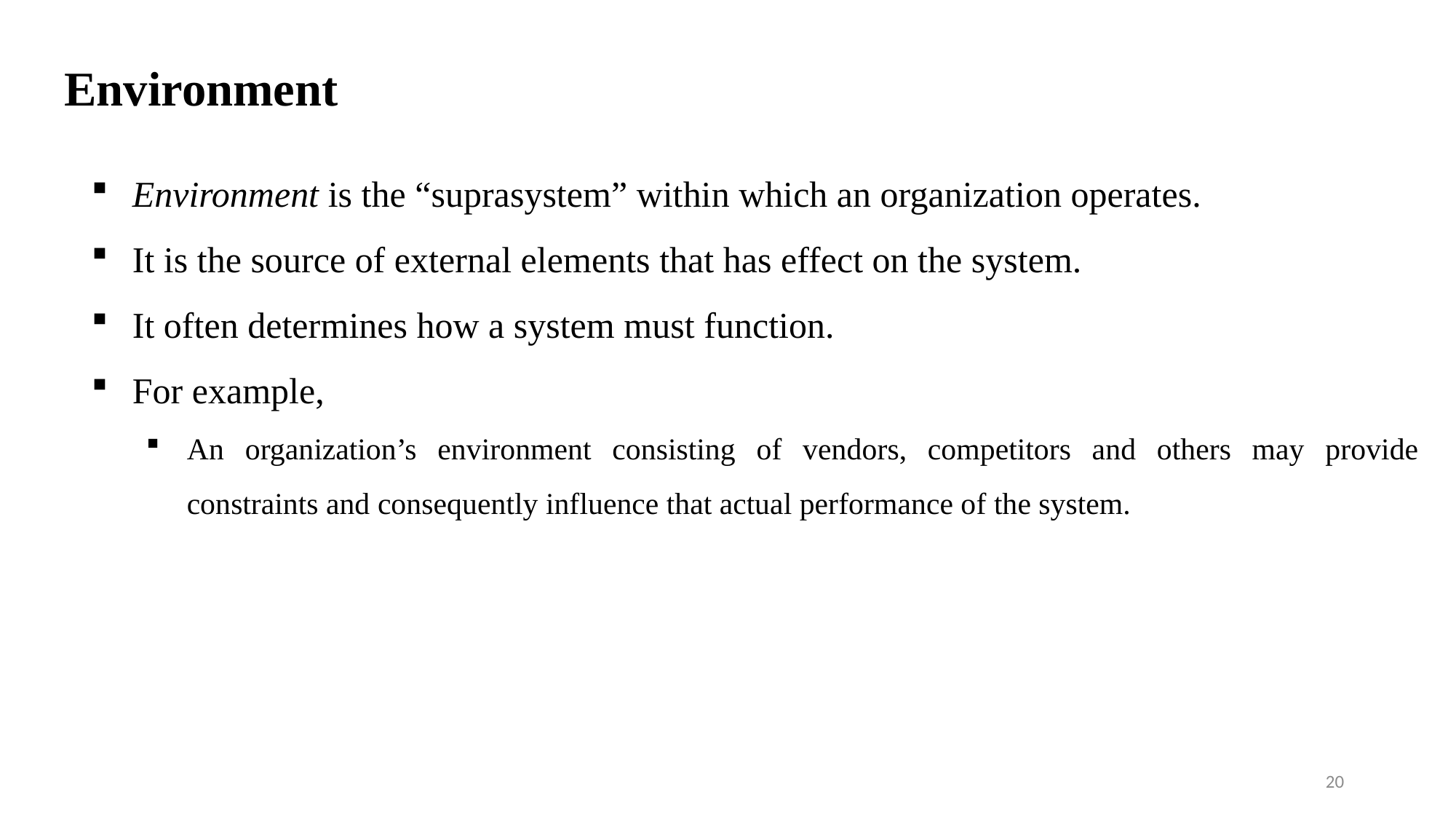

# Environment
Environment is the “suprasystem” within which an organization operates.
It is the source of external elements that has effect on the system.
It often determines how a system must function.
For example,
An organization’s environment consisting of vendors, competitors and others may provide constraints and consequently influence that actual performance of the system.

20